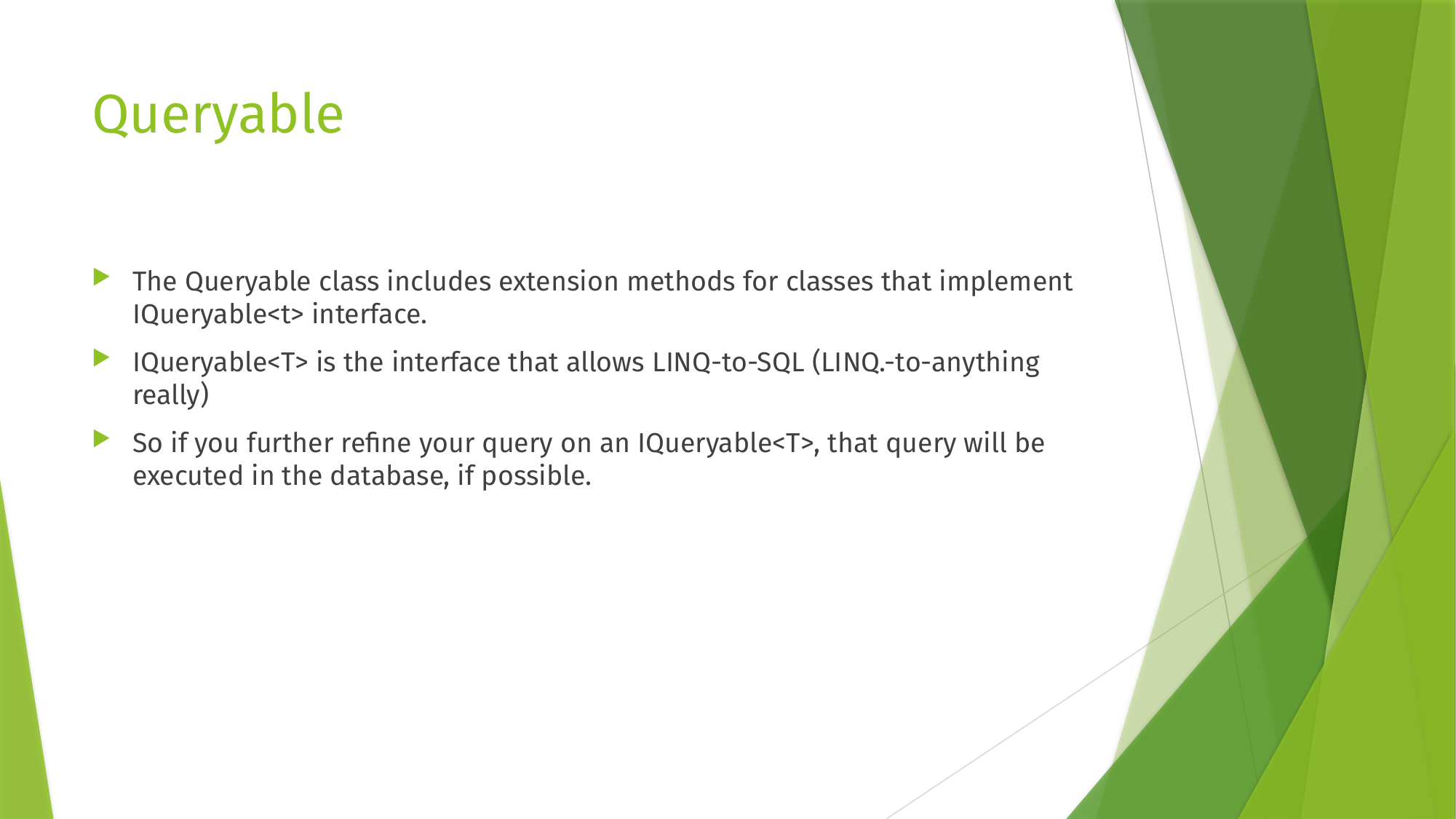

# Queryable
The Queryable class includes extension methods for classes that implement IQueryable<t> interface.
IQueryable<T> is the interface that allows LINQ-to-SQL (LINQ.-to-anything really)
So if you further refine your query on an IQueryable<T>, that query will be executed in the database, if possible.